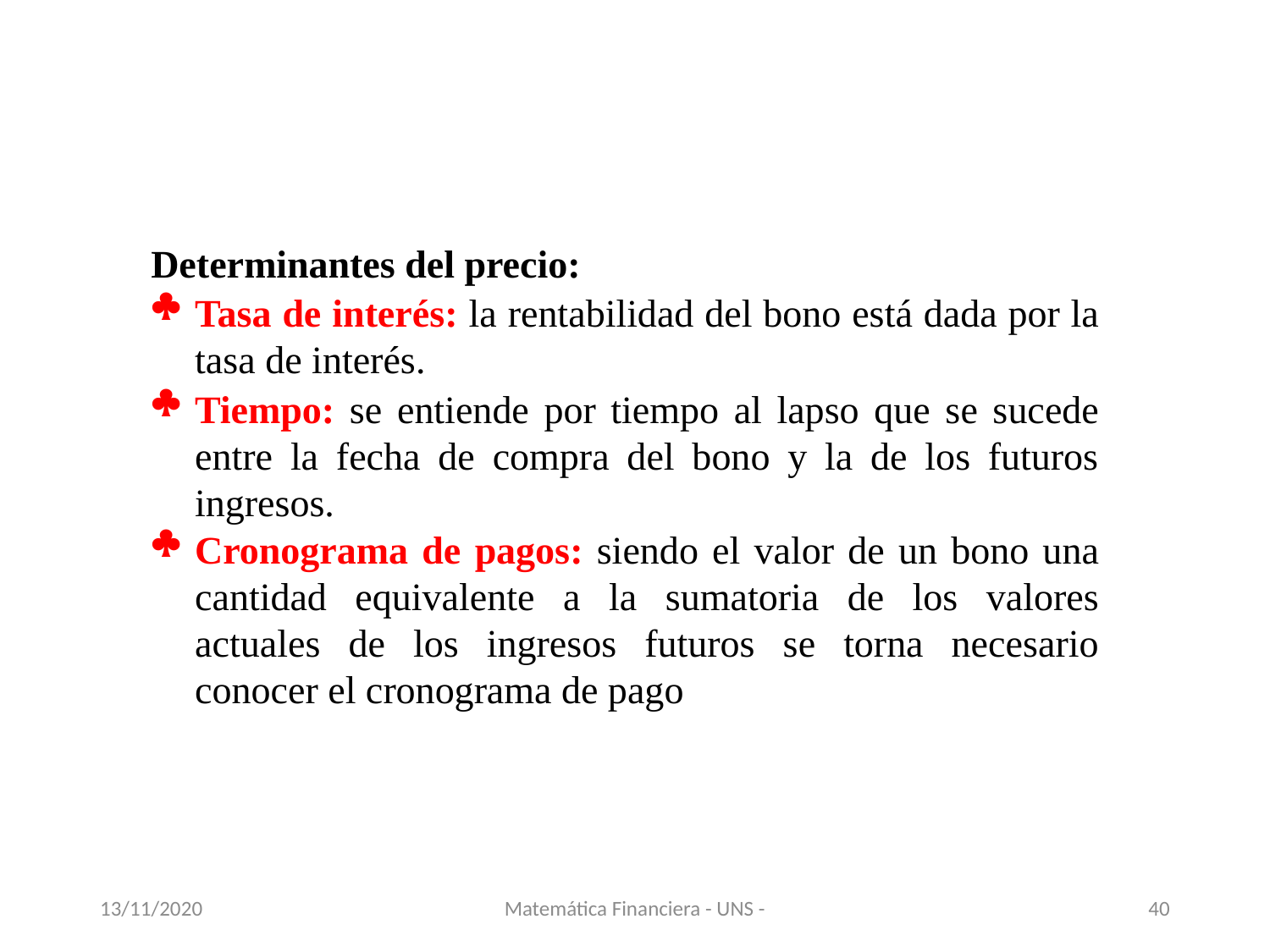

Determinantes del precio:
Tasa de interés: la rentabilidad del bono está dada por la tasa de interés.
Tiempo: se entiende por tiempo al lapso que se sucede entre la fecha de compra del bono y la de los futuros ingresos.
Cronograma de pagos: siendo el valor de un bono una cantidad equivalente a la sumatoria de los valores actuales de los ingresos futuros se torna necesario conocer el cronograma de pago
13/11/2020
Matemática Financiera - UNS -
40